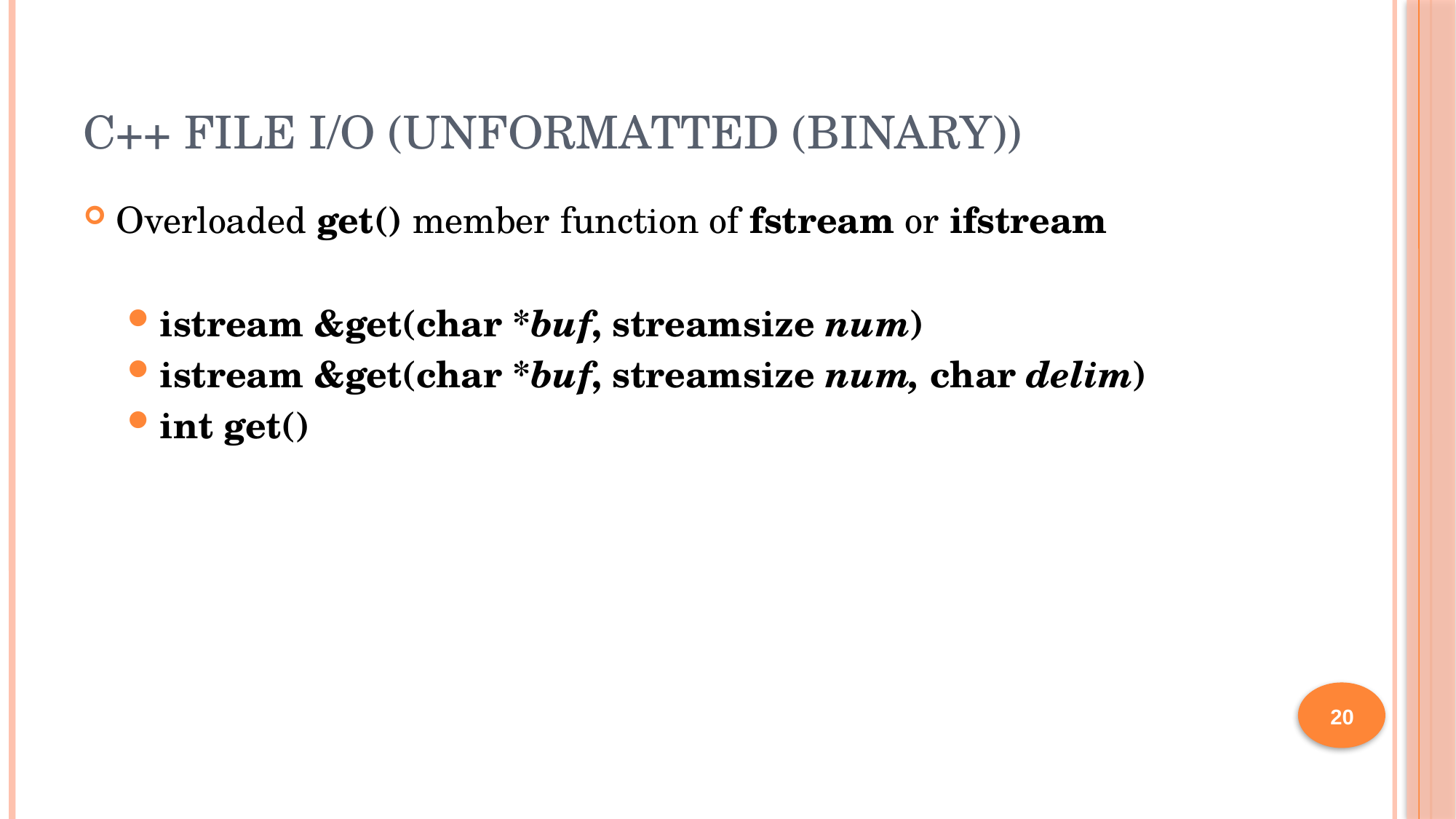

# C++ File I/O (Unformatted (Binary))
Overloaded get() member function of fstream or ifstream

istream &get(char *buf, streamsize num)
istream &get(char *buf, streamsize num, char delim)
int get()
20